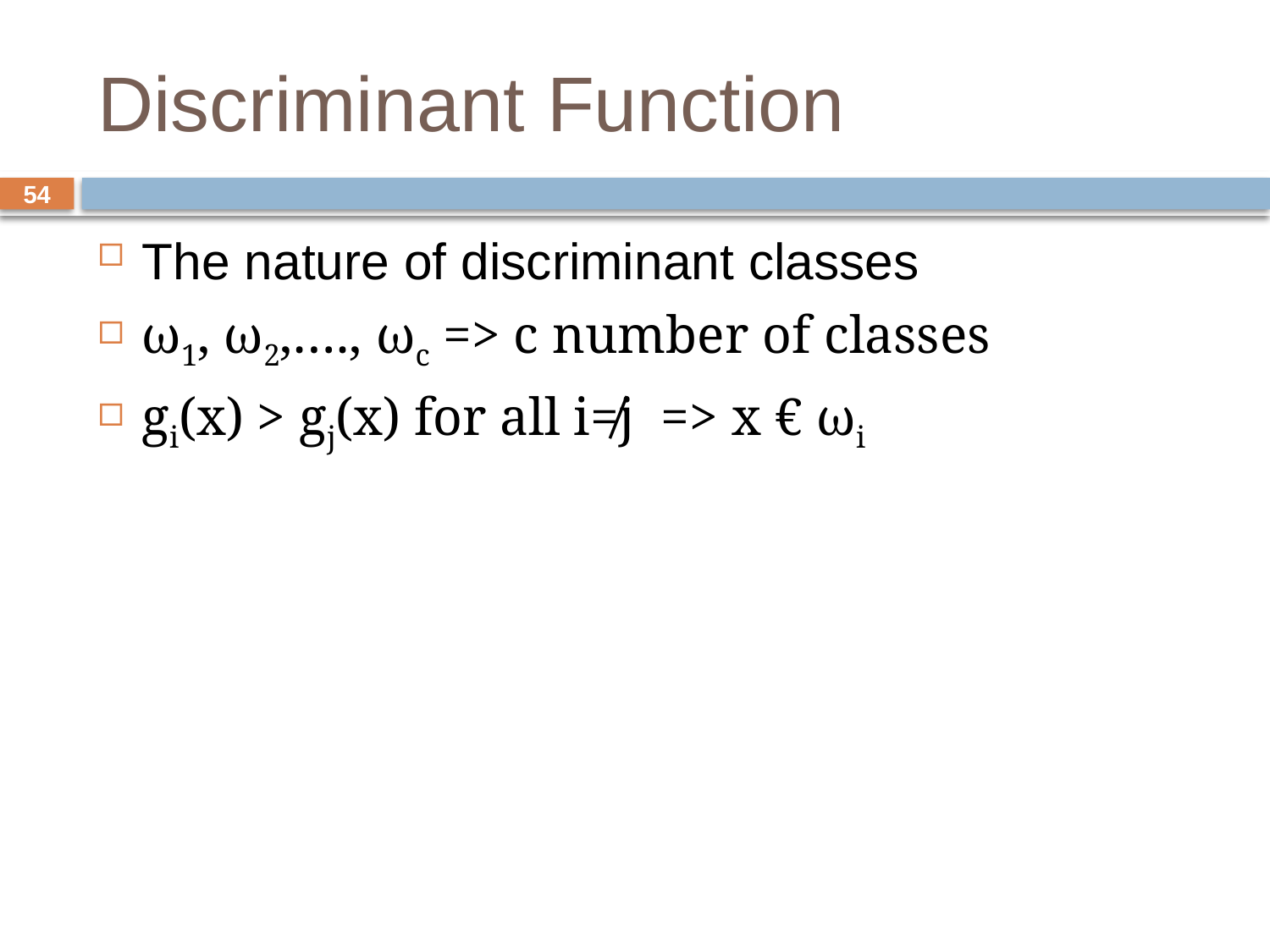

# Discriminant Function
54
The nature of discriminant classes
ω1, ω2,…., ωc => c number of classes
gi(x) > gj(x) for all i≠j  => x € ωi